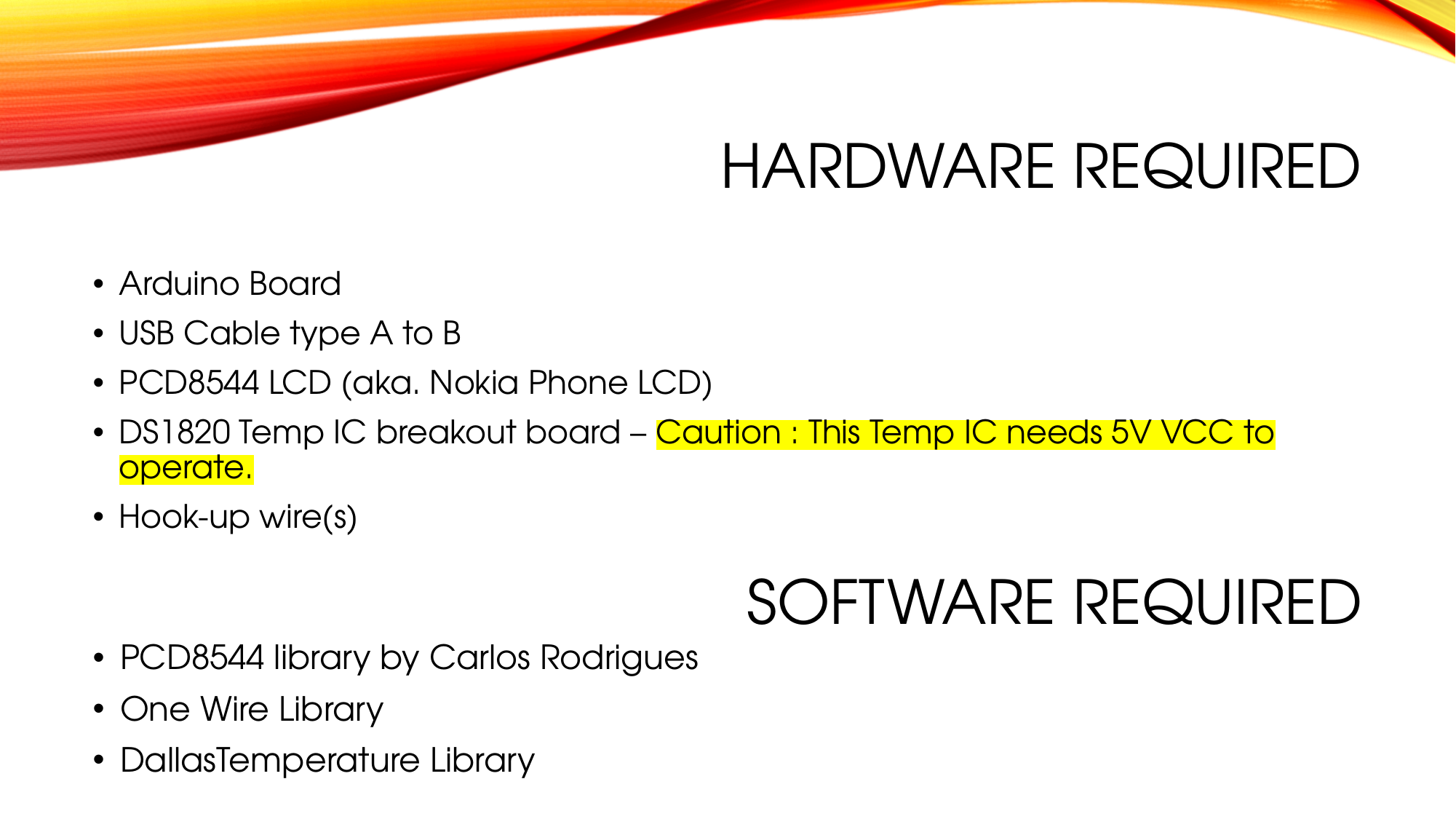

# Hardware Required
Arduino Board
USB Cable type A to B
PCD8544 LCD (aka. Nokia Phone LCD)
DS1820 Temp IC breakout board – Caution : This Temp IC needs 5V VCC to operate.
Hook-up wire(s)

SOFTWARE Required
PCD8544 library by Carlos Rodrigues
One Wire Library
DallasTemperature Library